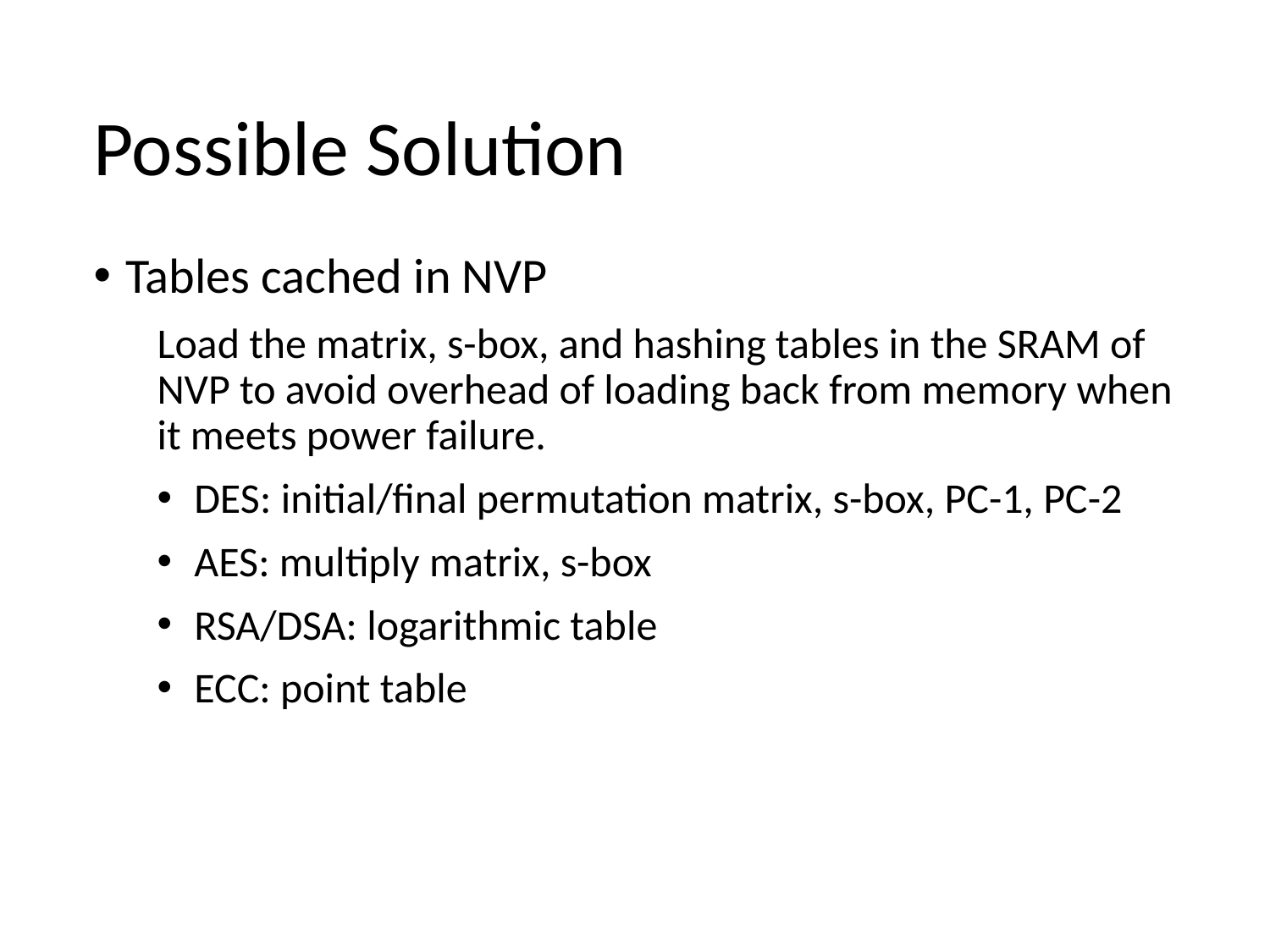

# Possible Solution
Tables cached in NVP
Load the matrix, s-box, and hashing tables in the SRAM of NVP to avoid overhead of loading back from memory when it meets power failure.
DES: initial/final permutation matrix, s-box, PC-1, PC-2
AES: multiply matrix, s-box
RSA/DSA: logarithmic table
ECC: point table